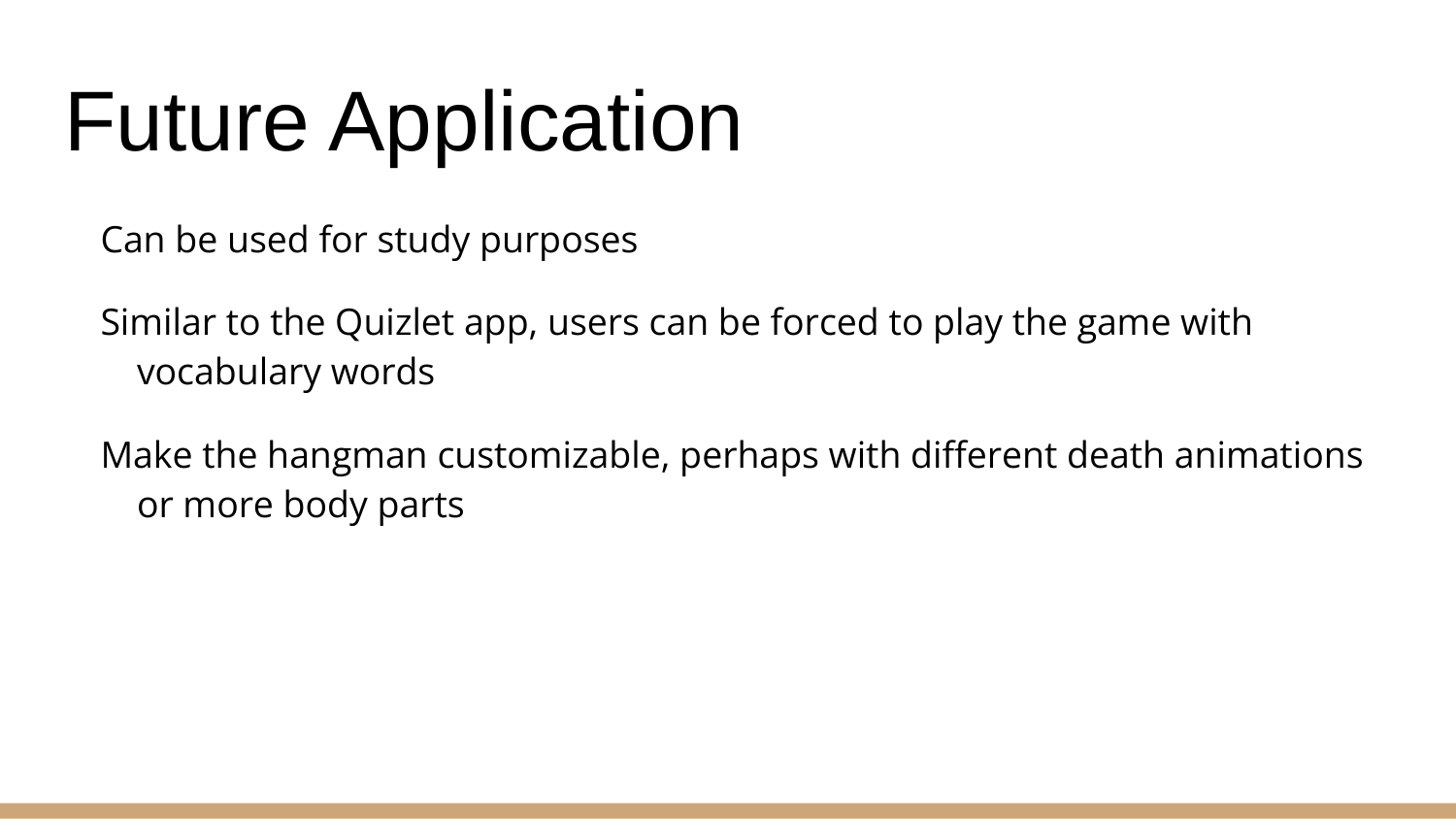

# Future Application
Can be used for study purposes
Similar to the Quizlet app, users can be forced to play the game with vocabulary words
Make the hangman customizable, perhaps with different death animations or more body parts